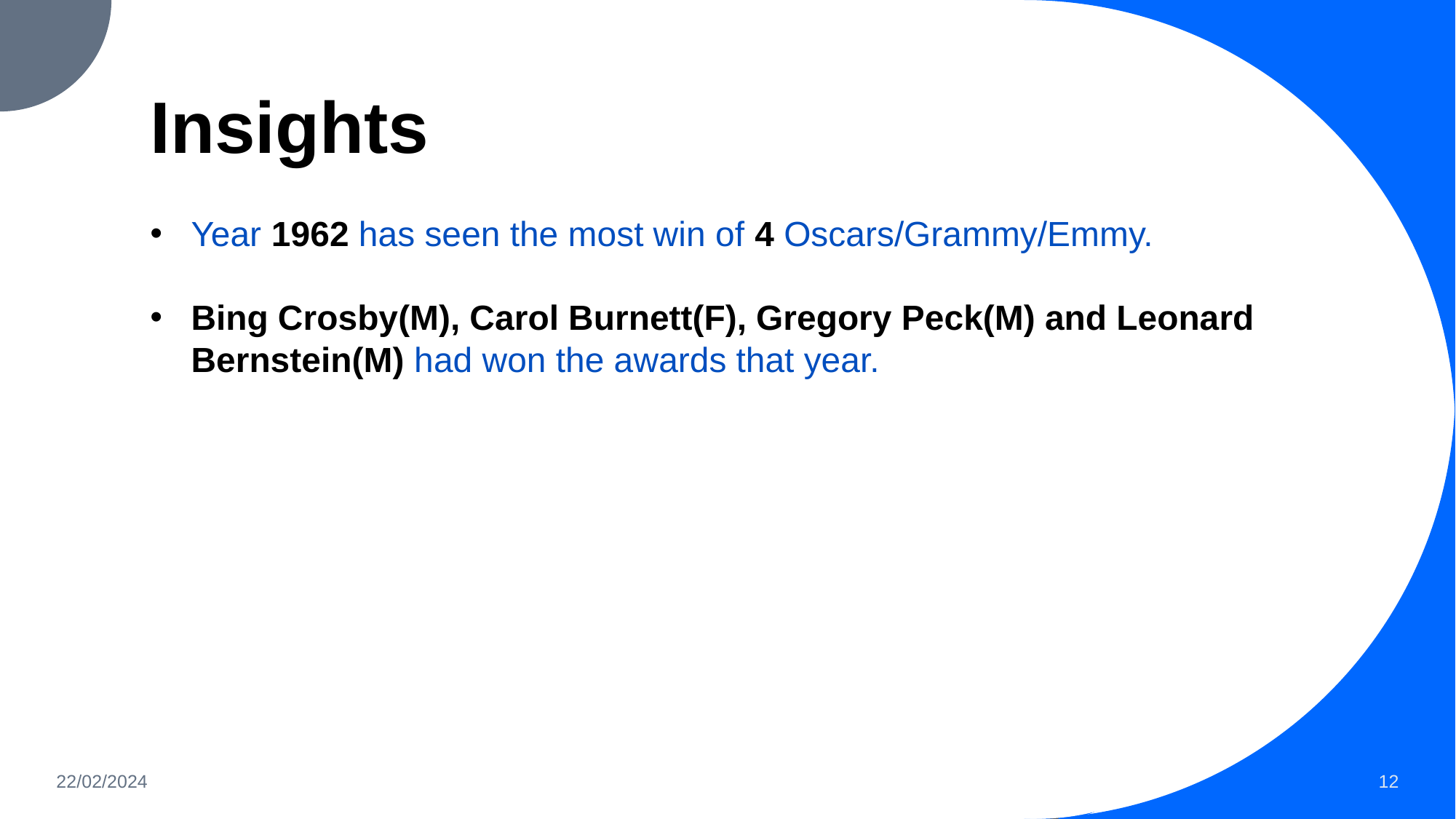

# Insights
Year 1962 has seen the most win of 4 Oscars/Grammy/Emmy.

Bing Crosby(M), Carol Burnett(F), Gregory Peck(M) and Leonard Bernstein(M) had won the awards that year.

22/02/2024
12